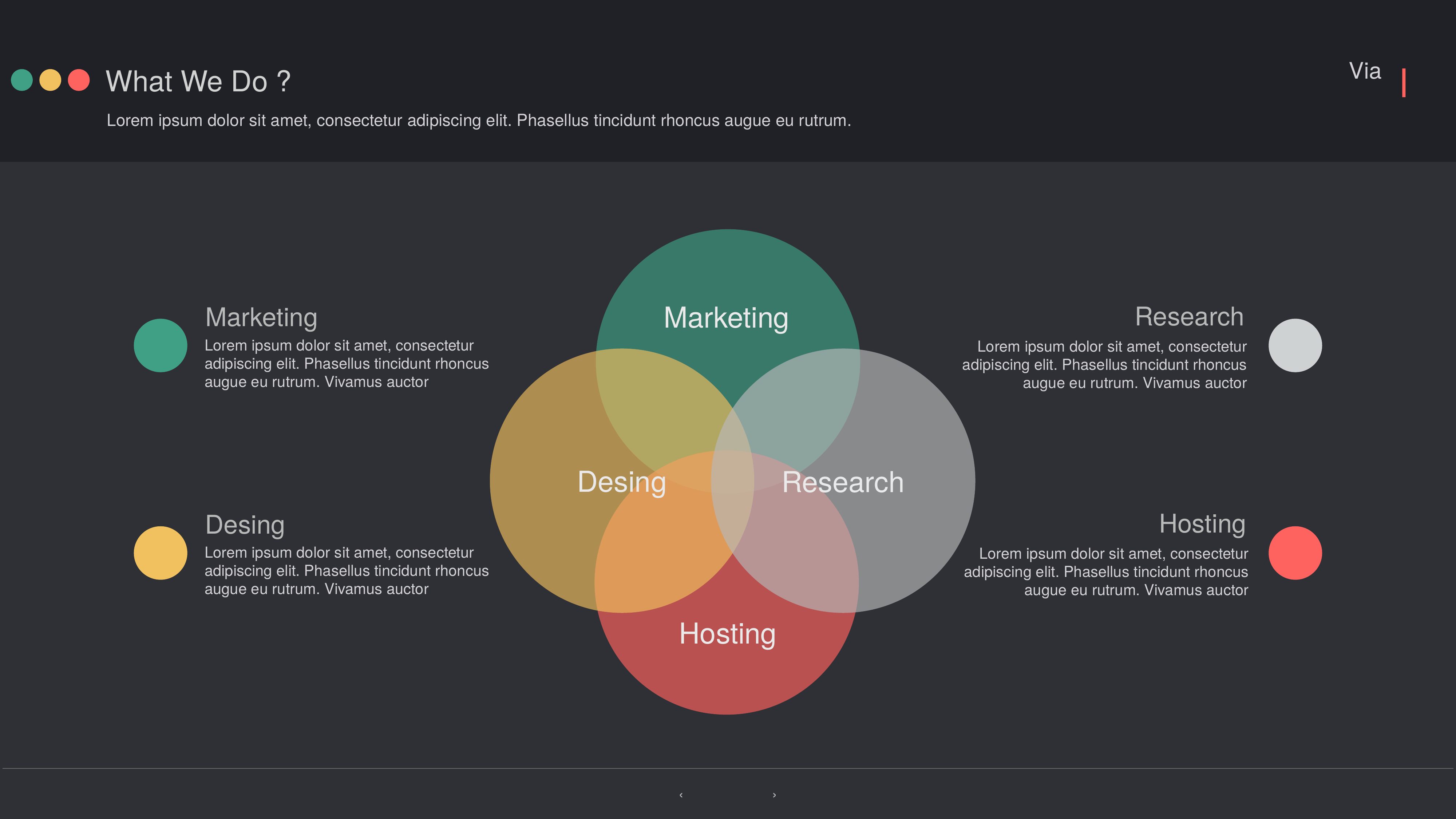

What We Do ?
Lorem ipsum dolor sit amet, consectetur adipiscing elit. Phasellus tincidunt rhoncus augue eu rutrum.

Marketing
Research

Lorem ipsum dolor sit amet, consectetur adipiscing elit. Phasellus tincidunt rhoncus augue eu rutrum. Vivamus auctor
Marketing

Lorem ipsum dolor sit amet, consectetur adipiscing elit. Phasellus tincidunt rhoncus augue eu rutrum. Vivamus auctor

Desing

Research

Hosting
Hosting

Lorem ipsum dolor sit amet, consectetur adipiscing elit. Phasellus tincidunt rhoncus augue eu rutrum. Vivamus auctor
Desing

Lorem ipsum dolor sit amet, consectetur adipiscing elit. Phasellus tincidunt rhoncus augue eu rutrum. Vivamus auctor
61